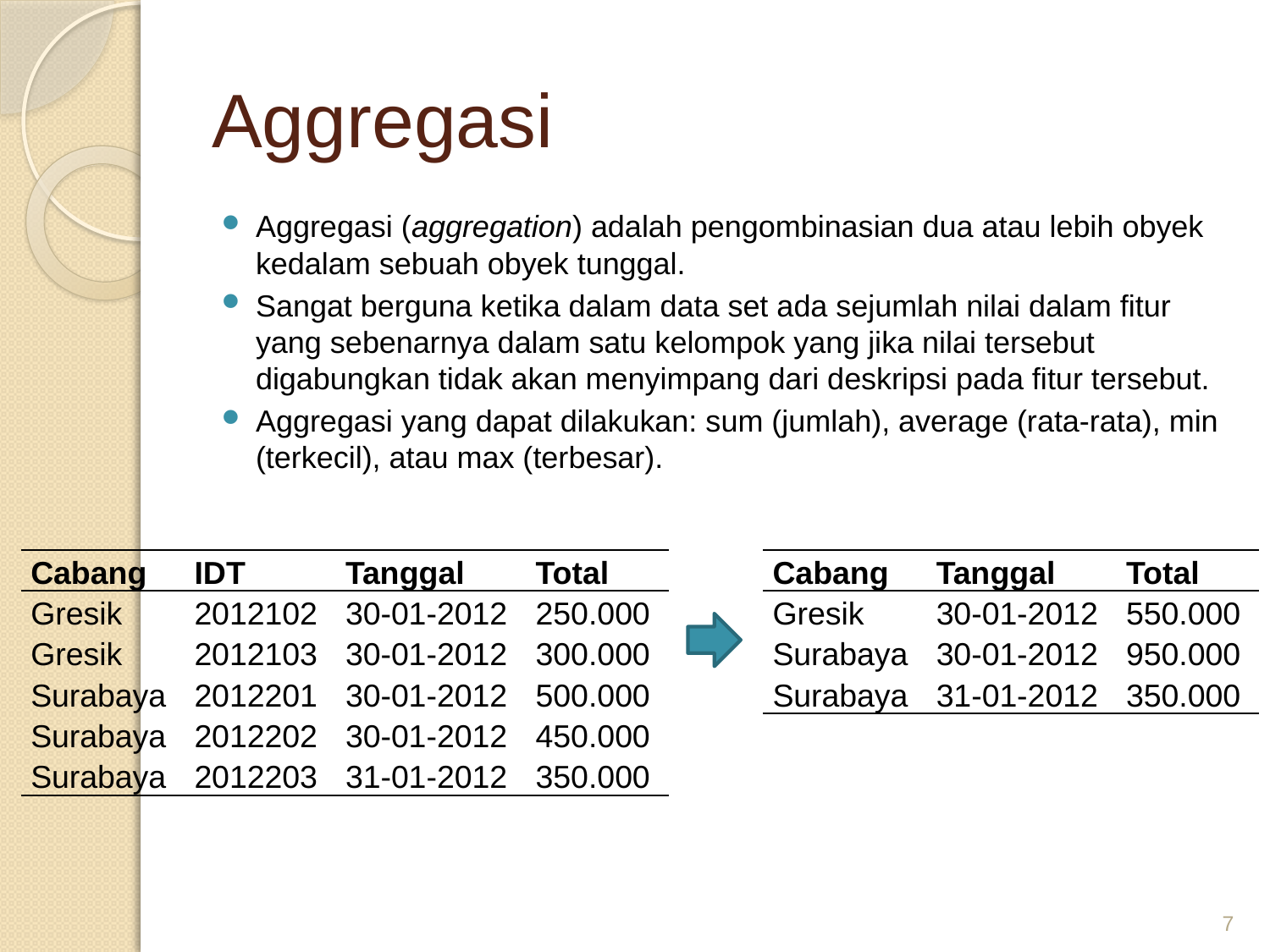

# Aggregasi
Aggregasi (aggregation) adalah pengombinasian dua atau lebih obyek kedalam sebuah obyek tunggal.
Sangat berguna ketika dalam data set ada sejumlah nilai dalam fitur yang sebenarnya dalam satu kelompok yang jika nilai tersebut digabungkan tidak akan menyimpang dari deskripsi pada fitur tersebut.
Aggregasi yang dapat dilakukan: sum (jumlah), average (rata-rata), min (terkecil), atau max (terbesar).

| Cabang | IDT | Tanggal | Total |
| --- | --- | --- | --- |
| Gresik | 2012102 | 30-01-2012 | 250.000 |
| Gresik | 2012103 | 30-01-2012 | 300.000 |
| Surabaya | 2012201 | 30-01-2012 | 500.000 |
| Surabaya | 2012202 | 30-01-2012 | 450.000 |
| Surabaya | 2012203 | 31-01-2012 | 350.000 |
| Cabang | Tanggal | Total |
| --- | --- | --- |
| Gresik | 30-01-2012 | 550.000 |
| Surabaya | 30-01-2012 | 950.000 |
| Surabaya | 31-01-2012 | 350.000 |

7